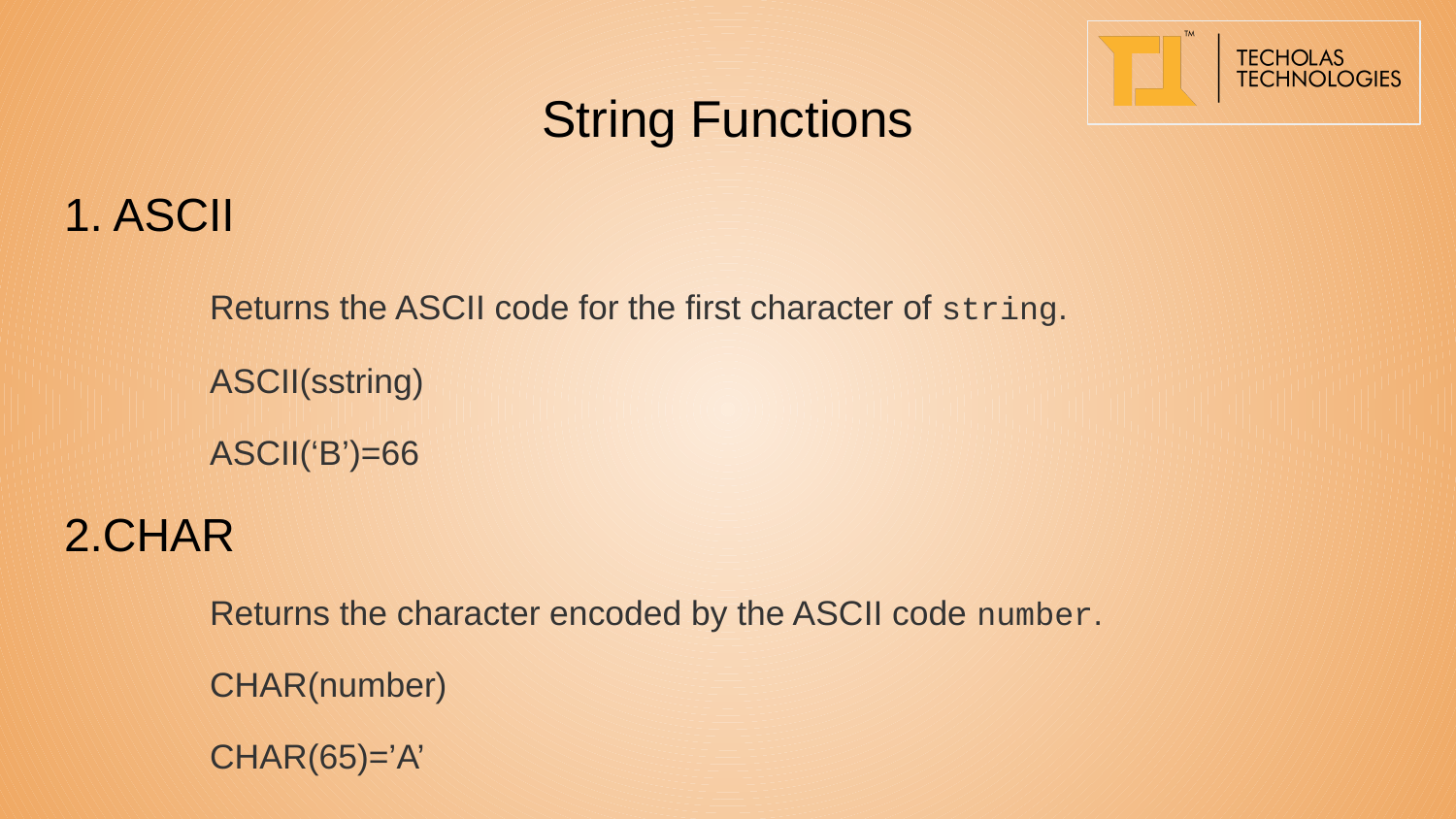

# String Functions
1. ASCII
	Returns the ASCII code for the first character of string.
	ASCII(sstring)
	ASCII(‘B’)=66
2.CHAR
	Returns the character encoded by the ASCII code number.
	CHAR(number)
	CHAR(65)=’A’